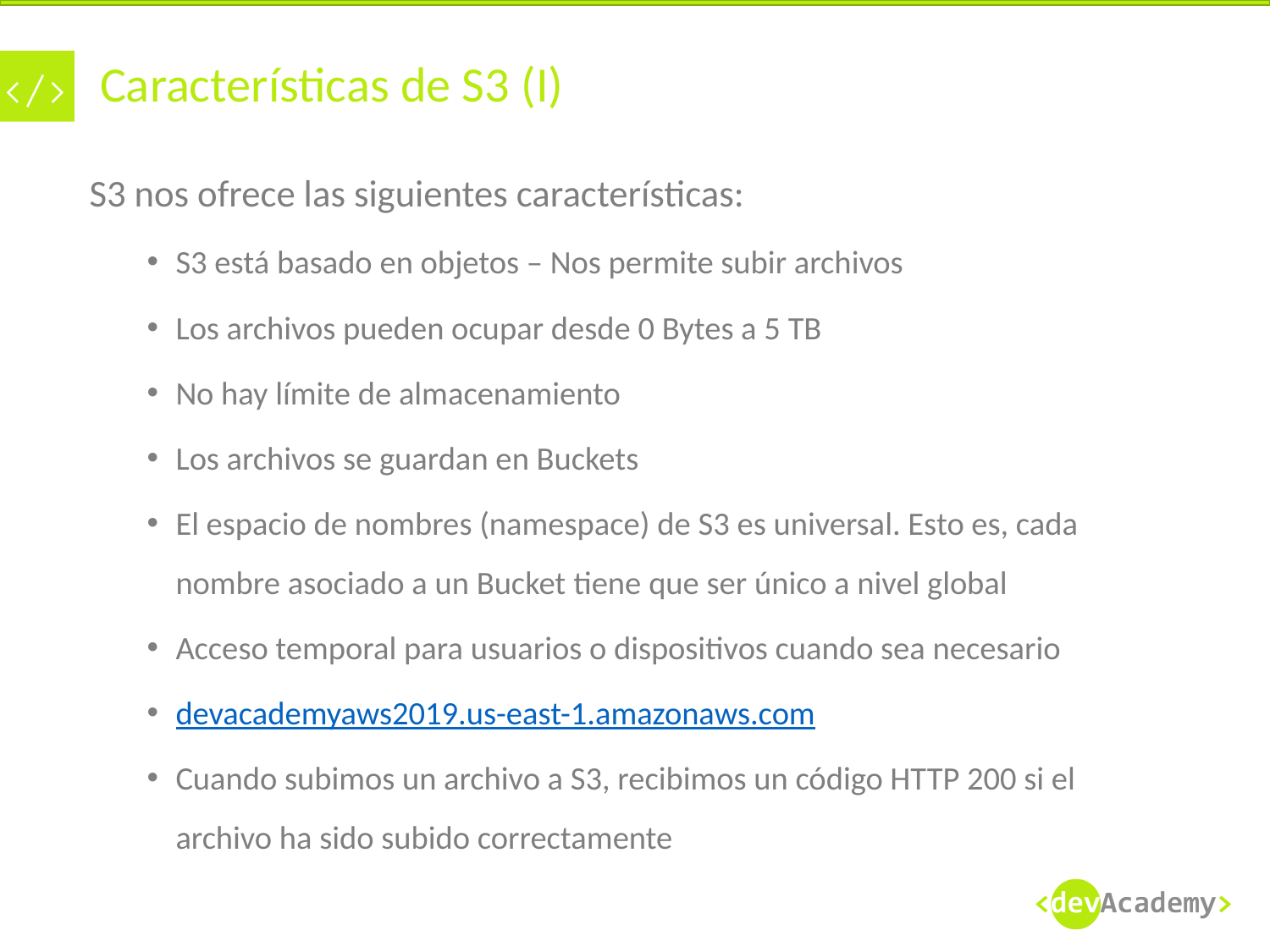

# Características de S3 (I)
S3 nos ofrece las siguientes características:
S3 está basado en objetos – Nos permite subir archivos
Los archivos pueden ocupar desde 0 Bytes a 5 TB
No hay límite de almacenamiento
Los archivos se guardan en Buckets
El espacio de nombres (namespace) de S3 es universal. Esto es, cada nombre asociado a un Bucket tiene que ser único a nivel global
Acceso temporal para usuarios o dispositivos cuando sea necesario
devacademyaws2019.us-east-1.amazonaws.com
Cuando subimos un archivo a S3, recibimos un código HTTP 200 si el archivo ha sido subido correctamente